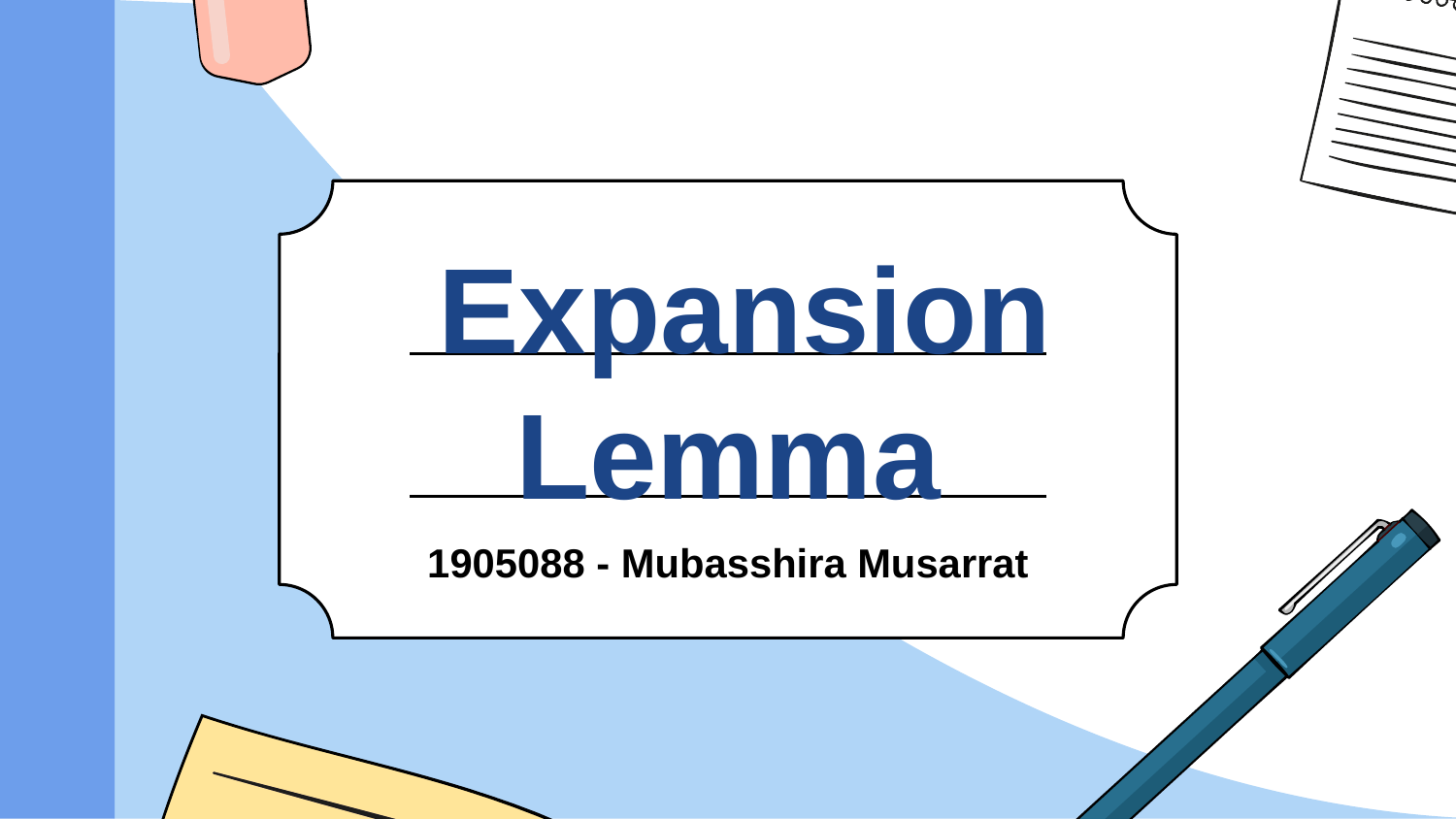

# Expansion
Lemma
1905088 - Mubasshira Musarrat